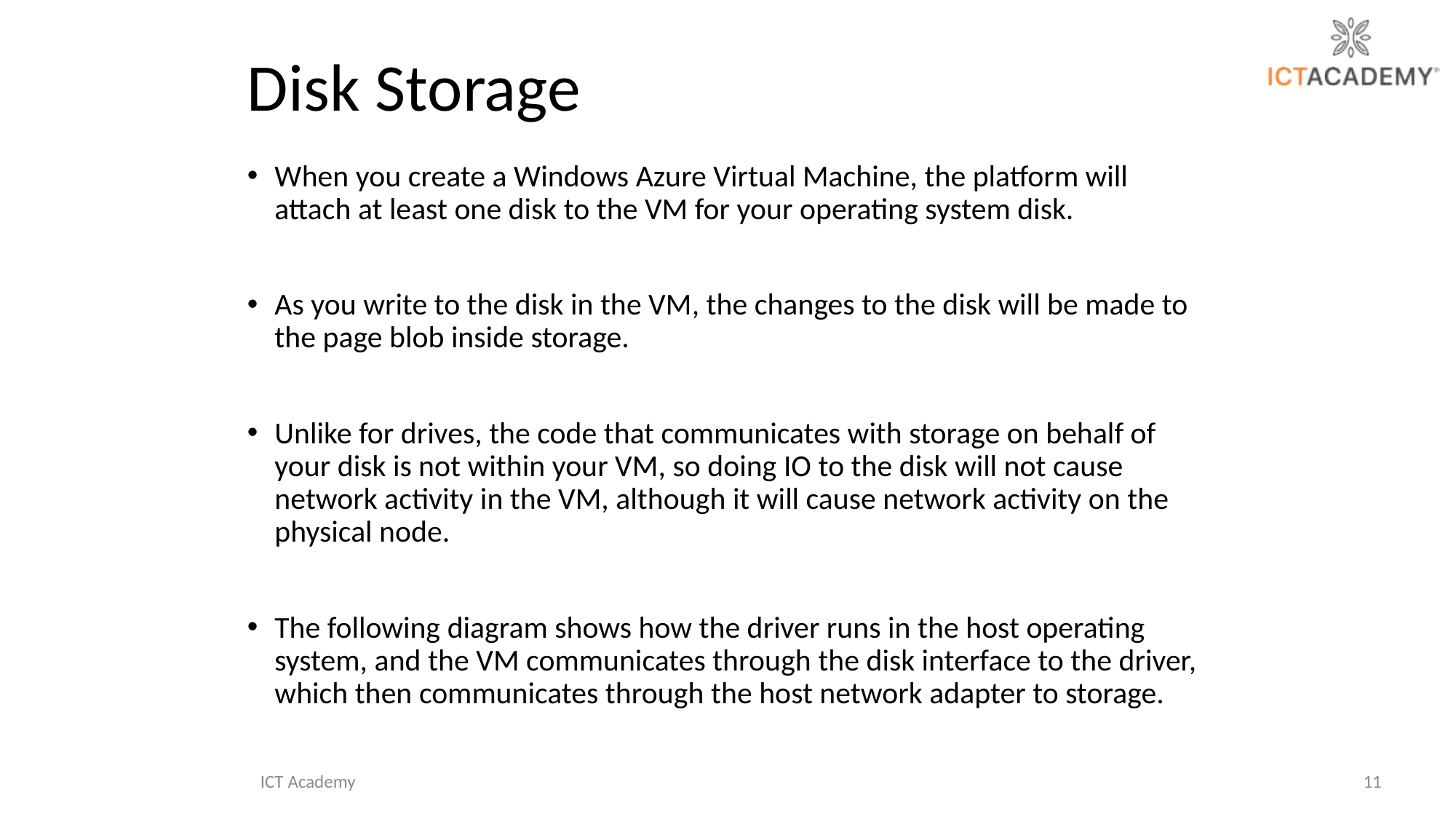

# Disk Storage
When you create a Windows Azure Virtual Machine, the platform will attach at least one disk to the VM for your operating system disk.

As you write to the disk in the VM, the changes to the disk will be made to the page blob inside storage.

Unlike for drives, the code that communicates with storage on behalf of your disk is not within your VM, so doing IO to the disk will not cause network activity in the VM, although it will cause network activity on the physical node.

The following diagram shows how the driver runs in the host operating system, and the VM communicates through the disk interface to the driver, which then communicates through the host network adapter to storage.
ICT Academy
11